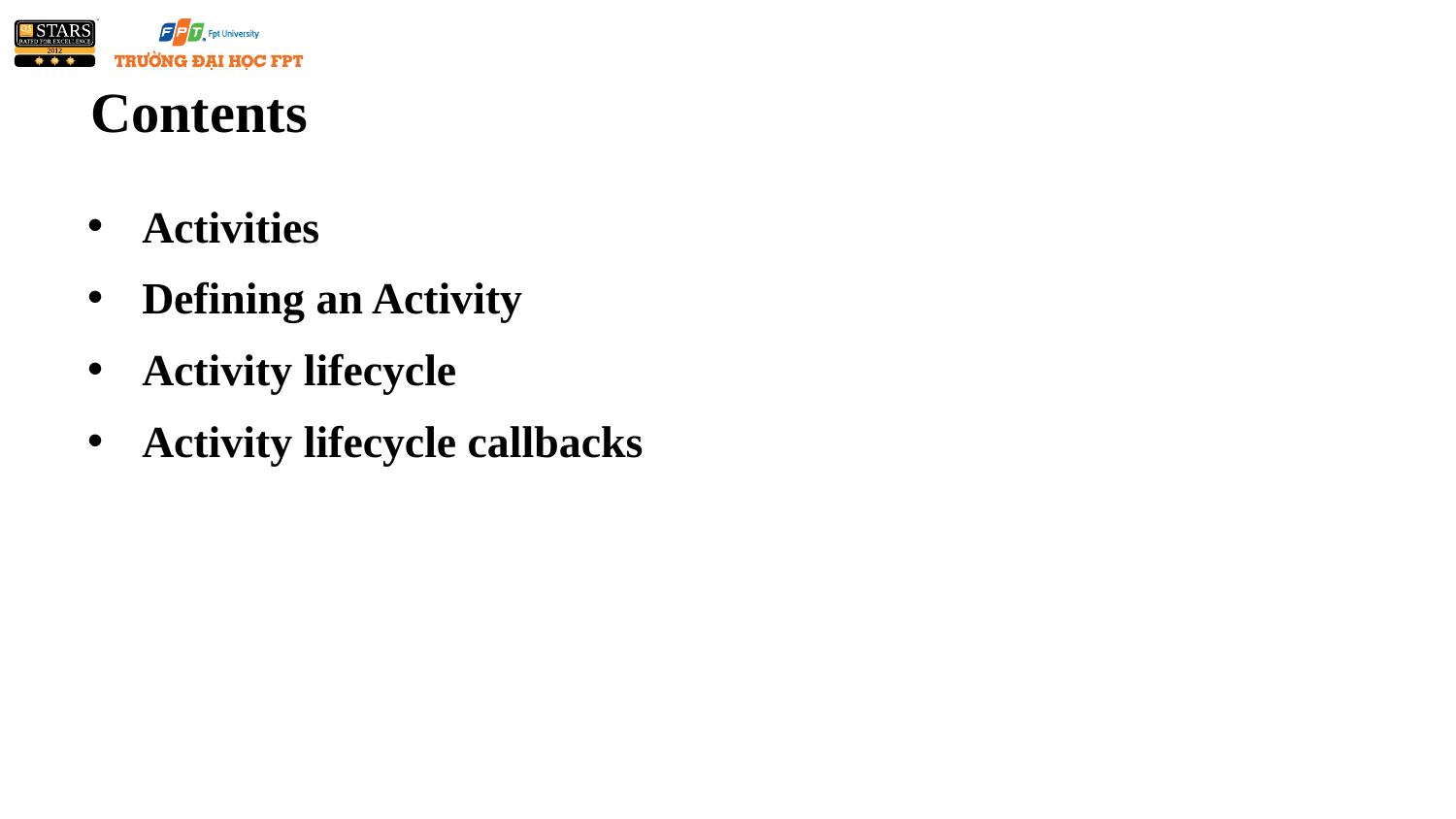

# Contents
Activities
Defining an Activity
Activity lifecycle
Activity lifecycle callbacks